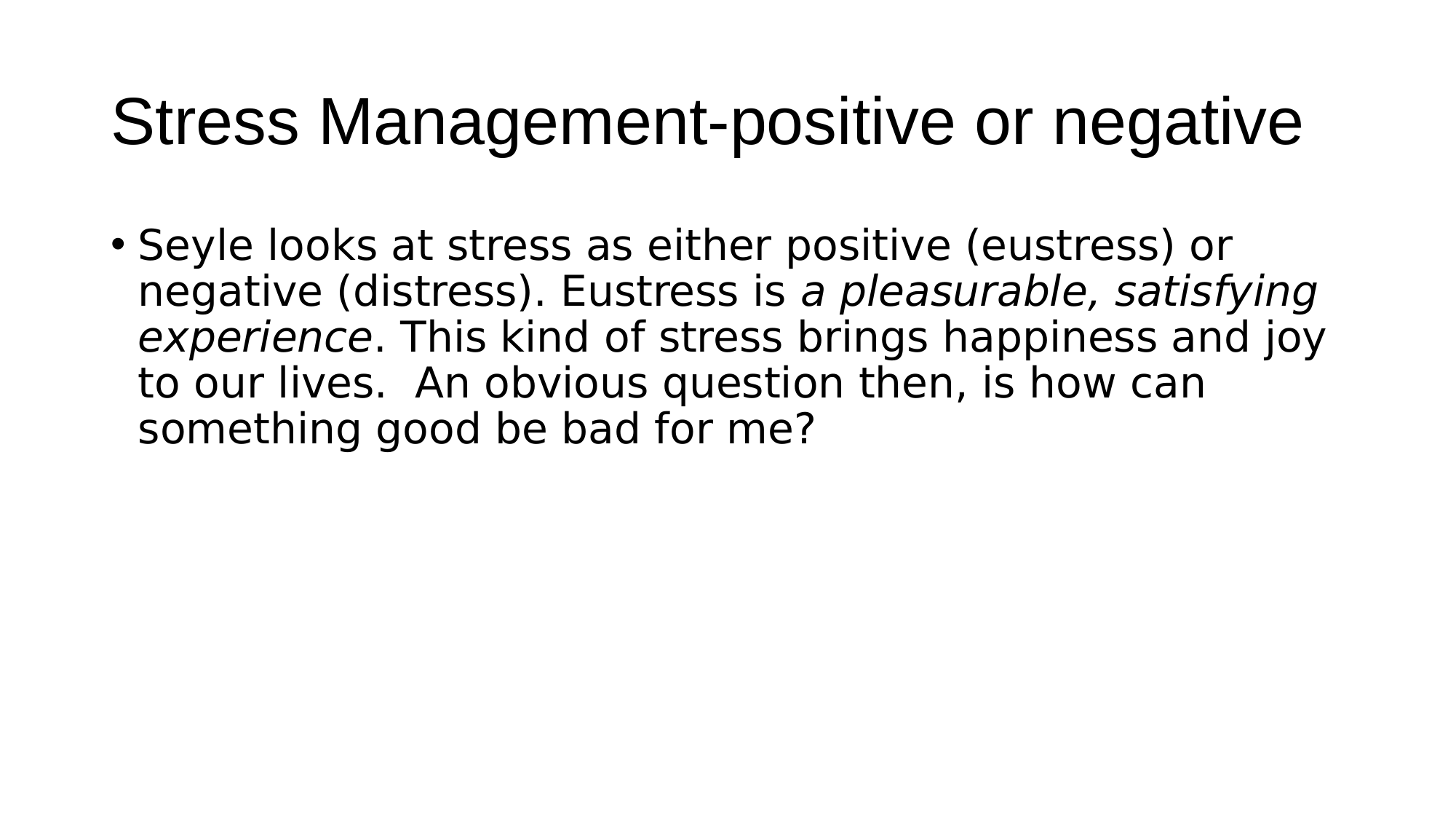

# Stress Management-positive or negative
Seyle looks at stress as either positive (eustress) or negative (distress). Eustress is a pleasurable, satisfying experience. This kind of stress brings happiness and joy to our lives.  An obvious question then, is how can something good be bad for me?